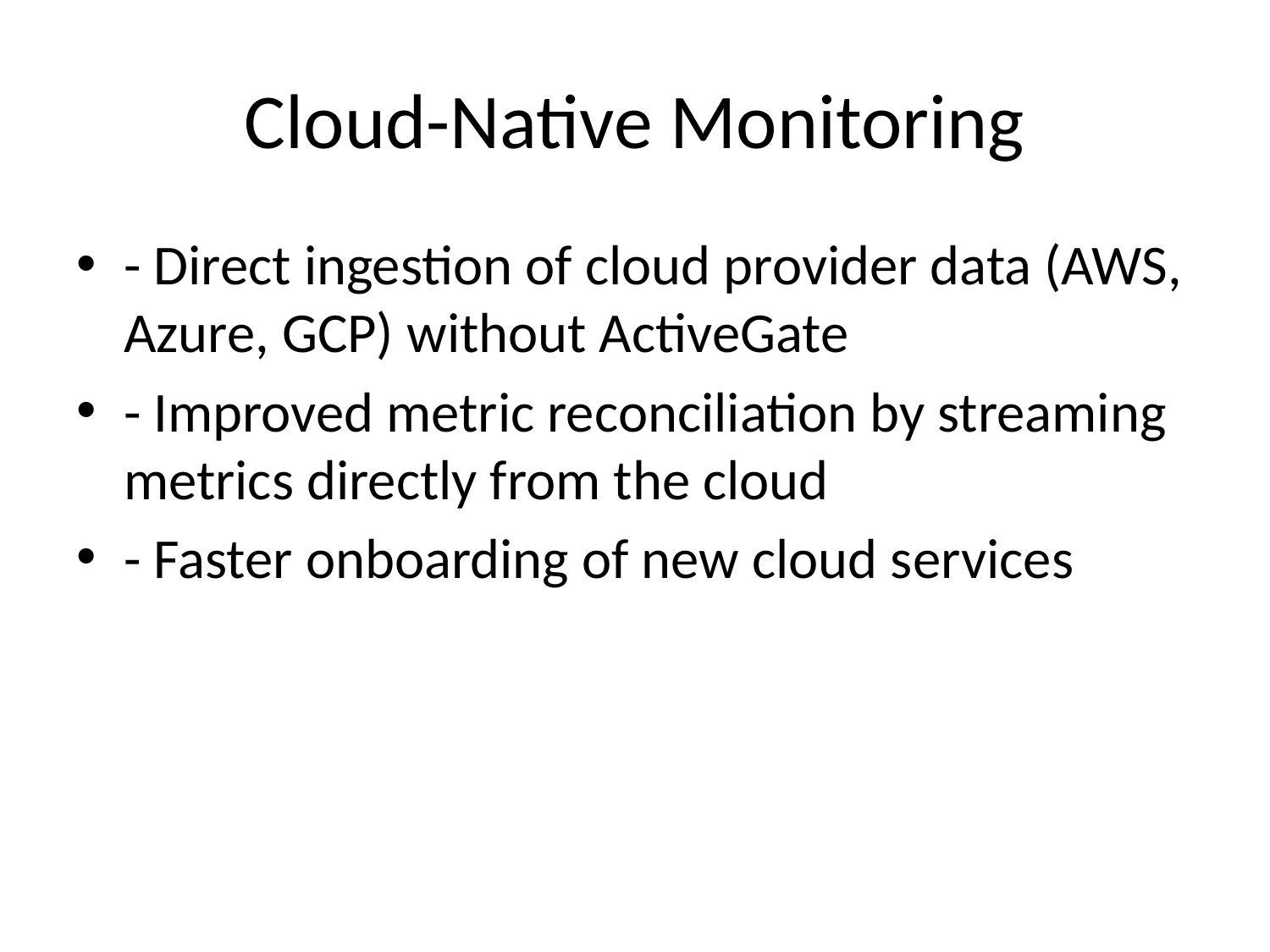

# Cloud-Native Monitoring
- Direct ingestion of cloud provider data (AWS, Azure, GCP) without ActiveGate
- Improved metric reconciliation by streaming metrics directly from the cloud
- Faster onboarding of new cloud services